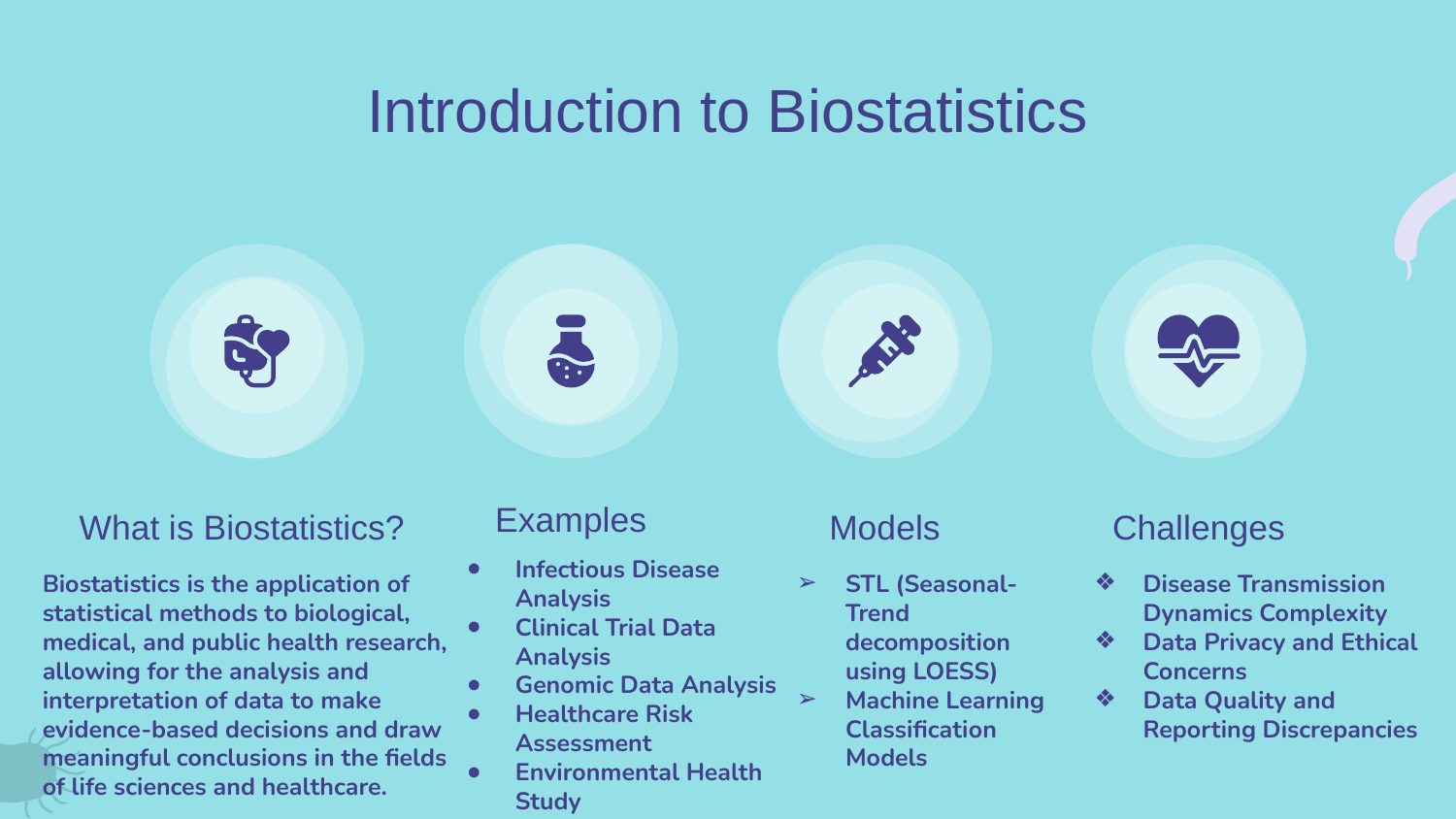

Introduction to Biostatistics

Examples
# What is Biostatistics?
Models
Challenges
Infectious Disease Analysis
Clinical Trial Data Analysis
Genomic Data Analysis
Healthcare Risk Assessment
Environmental Health Study

Biostatistics is the application of statistical methods to biological, medical, and public health research, allowing for the analysis and interpretation of data to make evidence-based decisions and draw meaningful conclusions in the fields of life sciences and healthcare.
STL (Seasonal-Trend decomposition using LOESS)
Machine Learning Classification Models

Disease Transmission Dynamics Complexity
Data Privacy and Ethical Concerns
Data Quality and Reporting Discrepancies